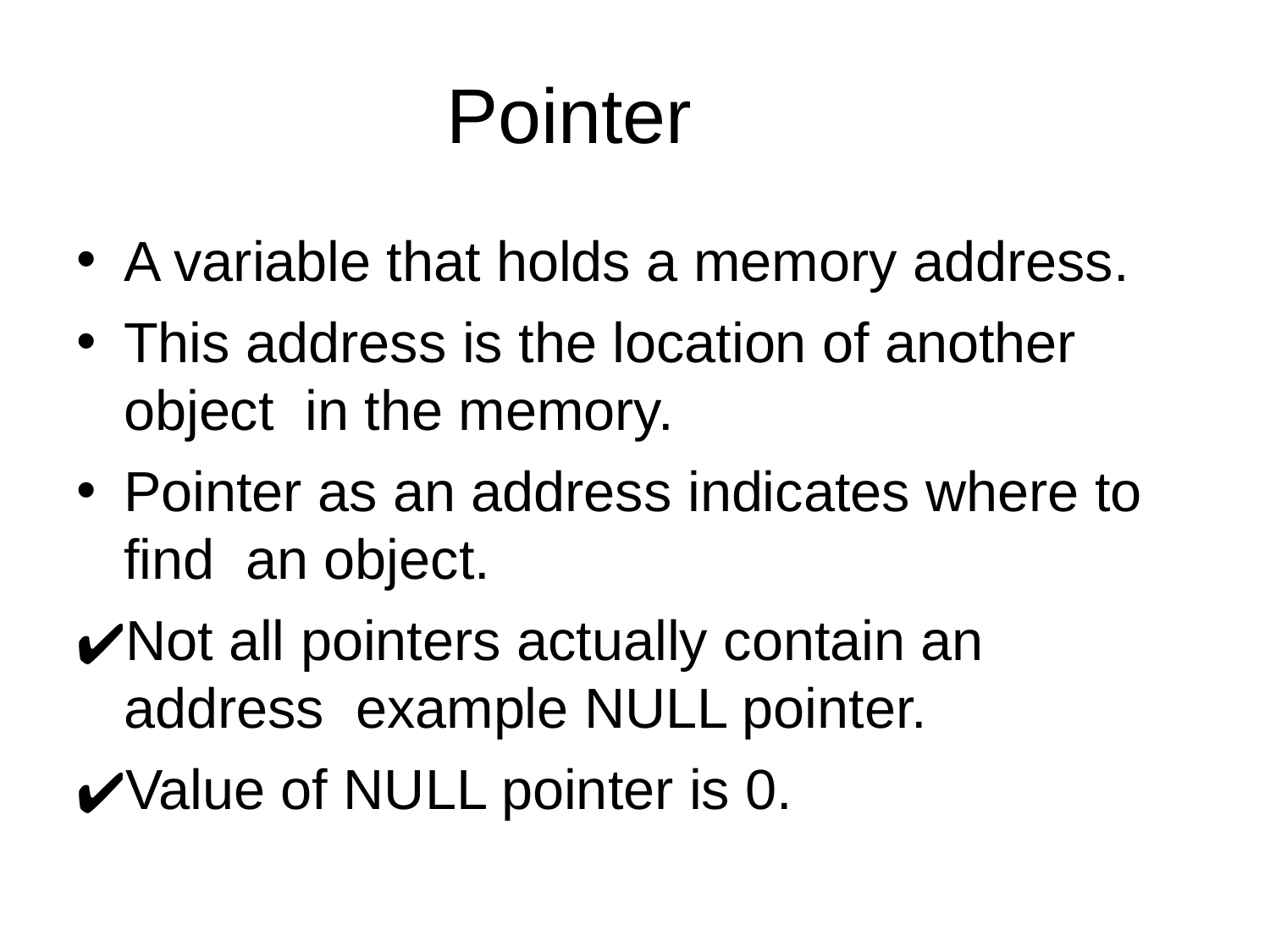

# Pointer
A variable that holds a memory address.
This address is the location of another object  in the memory.
Pointer as an address indicates where to find  an object.
Not all pointers actually contain an address  example NULL pointer.
Value of NULL pointer is 0.